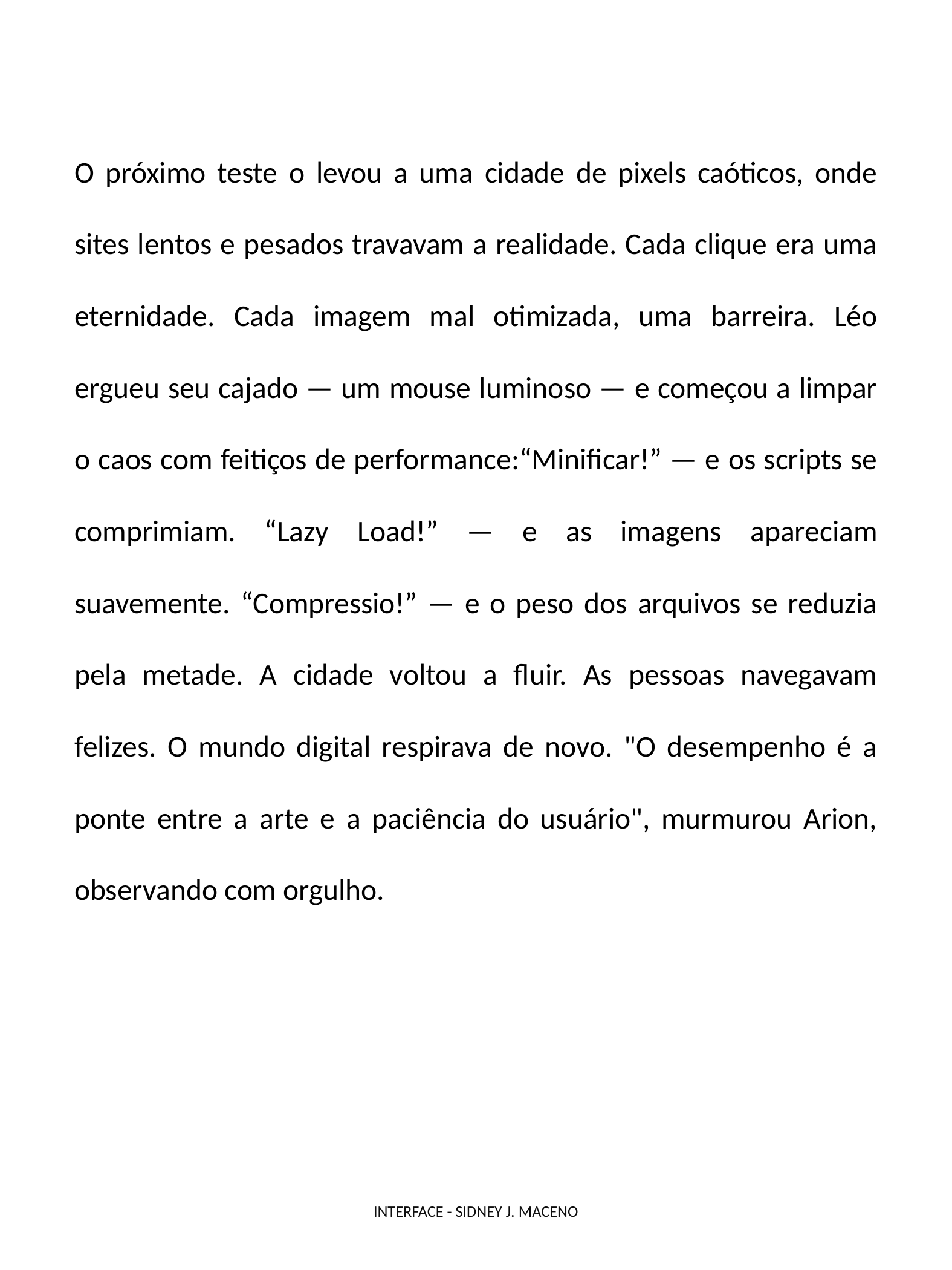

O próximo teste o levou a uma cidade de pixels caóticos, onde sites lentos e pesados travavam a realidade. Cada clique era uma eternidade. Cada imagem mal otimizada, uma barreira. Léo ergueu seu cajado — um mouse luminoso — e começou a limpar o caos com feitiços de performance:“Minificar!” — e os scripts se comprimiam. “Lazy Load!” — e as imagens apareciam suavemente. “Compressio!” — e o peso dos arquivos se reduzia pela metade. A cidade voltou a fluir. As pessoas navegavam felizes. O mundo digital respirava de novo. "O desempenho é a ponte entre a arte e a paciência do usuário", murmurou Arion, observando com orgulho.
INTERFACE - SIDNEY J. MACENO